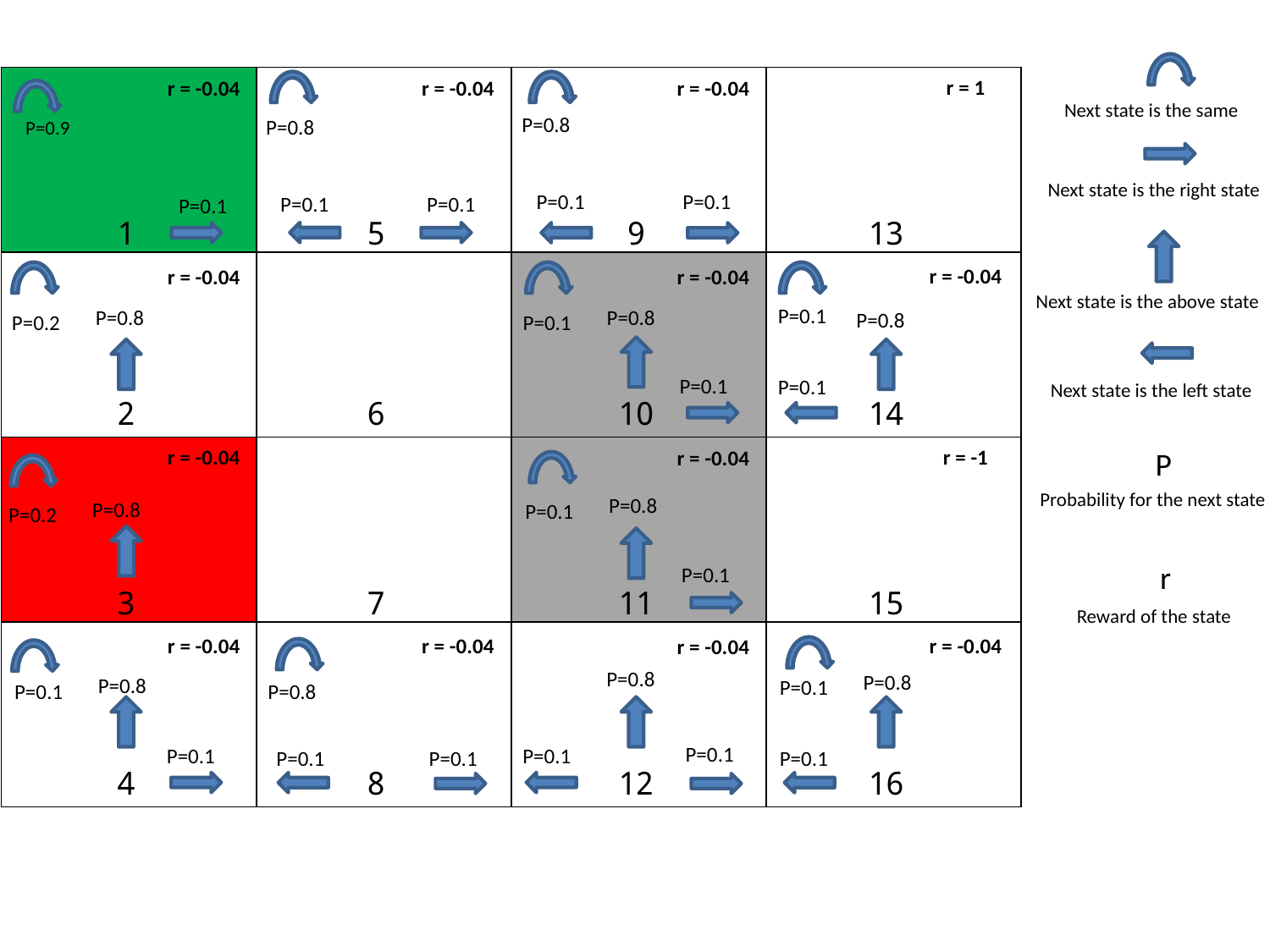

|  |  |  |  |
| --- | --- | --- | --- |
|  |  |  |  |
|  |  |  |  |
|  |  |  |  |
r = 1
r = -0.04

r = -0.04

r = -0.04

Next state is the same
P=0.8
P=0.8
P=0.9

Next state is the right state
P=0.1
P=0.1
P=0.1
P=0.1
P=0.1
1
5
9
13

r = -0.04
r = -0.04
r = -0.04

Next state is the above state
P=0.1
P=0.8
P=0.8
P=0.8
P=0.1
P=0.2

P=0.1
P=0.1
Next state is the left state
2
6
10
14

r = -1
r = -0.04
r = -0.04
P

Probability for the next state
P=0.8
P=0.8
P=0.1
P=0.2

r
P=0.1
3
7
11
15

Reward of the state
r = -0.04
r = -0.04
r = -0.04
r = -0.04

P=0.8
P=0.8
P=0.8
P=0.1
P=0.1
P=0.8

P=0.1
P=0.1
P=0.1
P=0.1
P=0.1
P=0.1
4
8
12
16